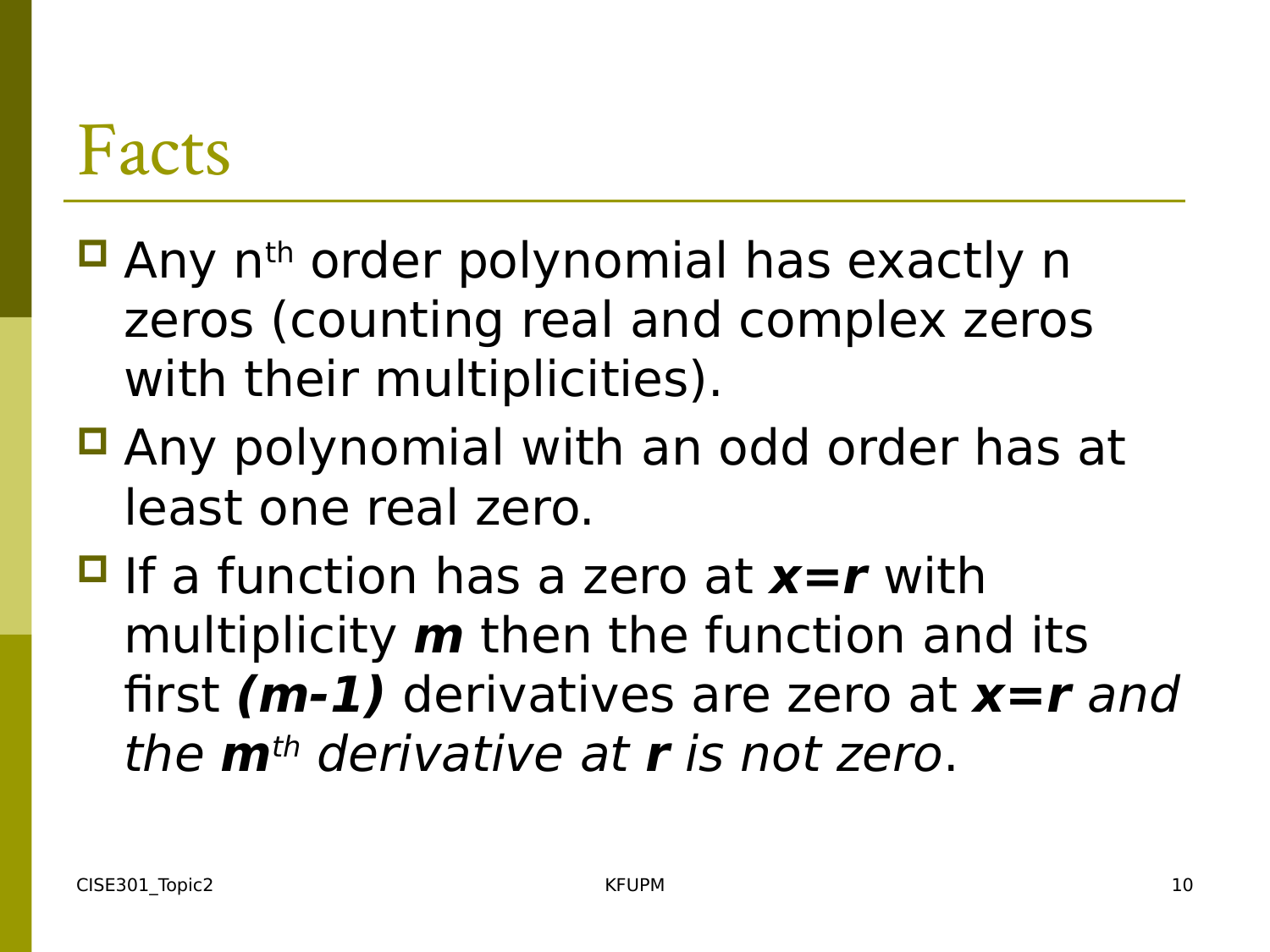

# Facts
Any nth order polynomial has exactly n zeros (counting real and complex zeros with their multiplicities).
Any polynomial with an odd order has at least one real zero.
If a function has a zero at x=r with multiplicity m then the function and its first (m-1) derivatives are zero at x=r and the mth derivative at r is not zero.
CISE301_Topic2
KFUPM
10